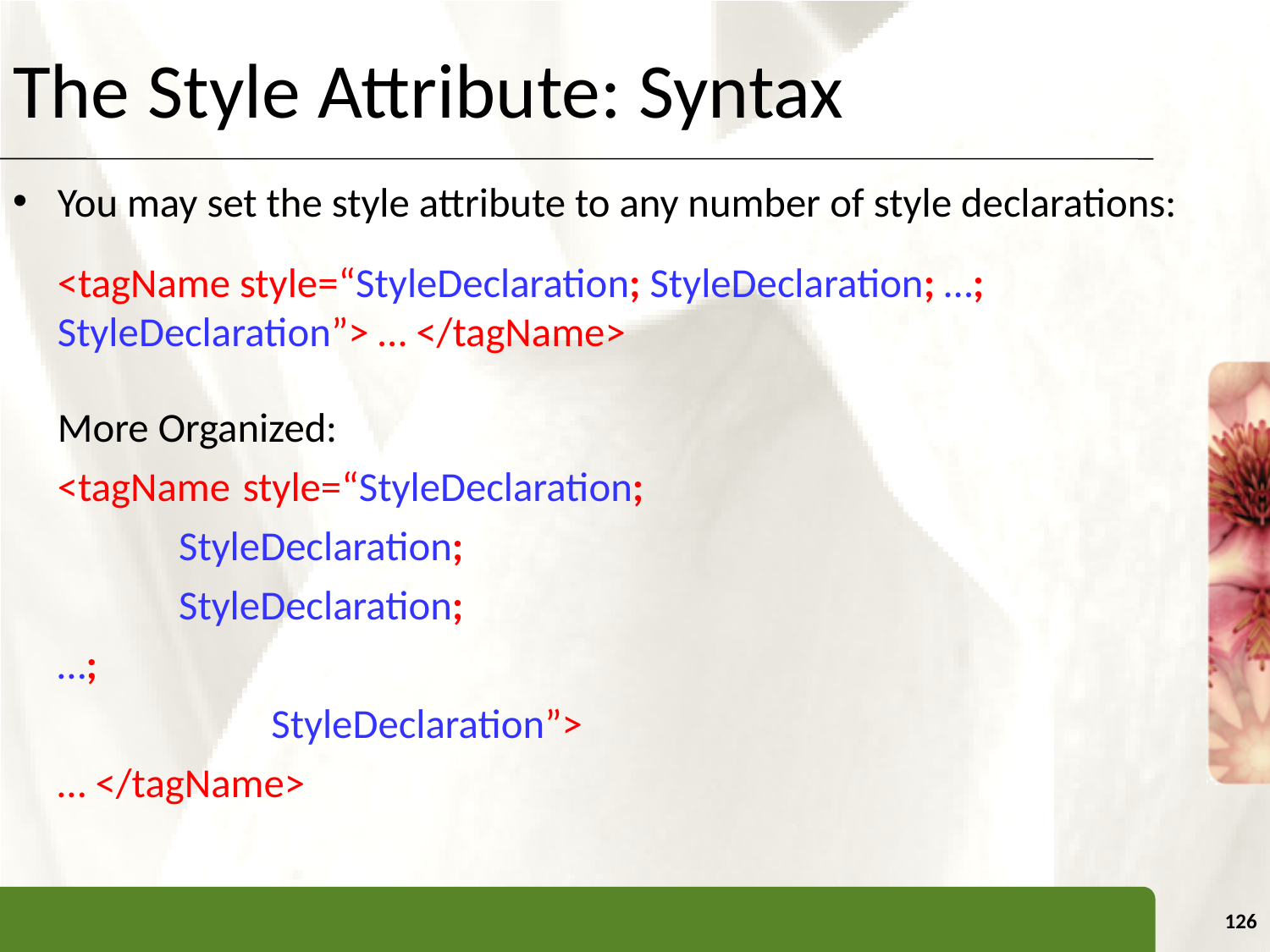

The Style Attribute: Syntax
You may set the style attribute to any number of style declarations:
	<tagName style=“StyleDeclaration; StyleDeclaration; …; StyleDeclaration”> … </tagName>
	More Organized:
			<tagName 	style=“StyleDeclaration;
					             StyleDeclaration;
					             StyleDeclaration;
						…;
				 	             StyleDeclaration”>
			… </tagName>

126